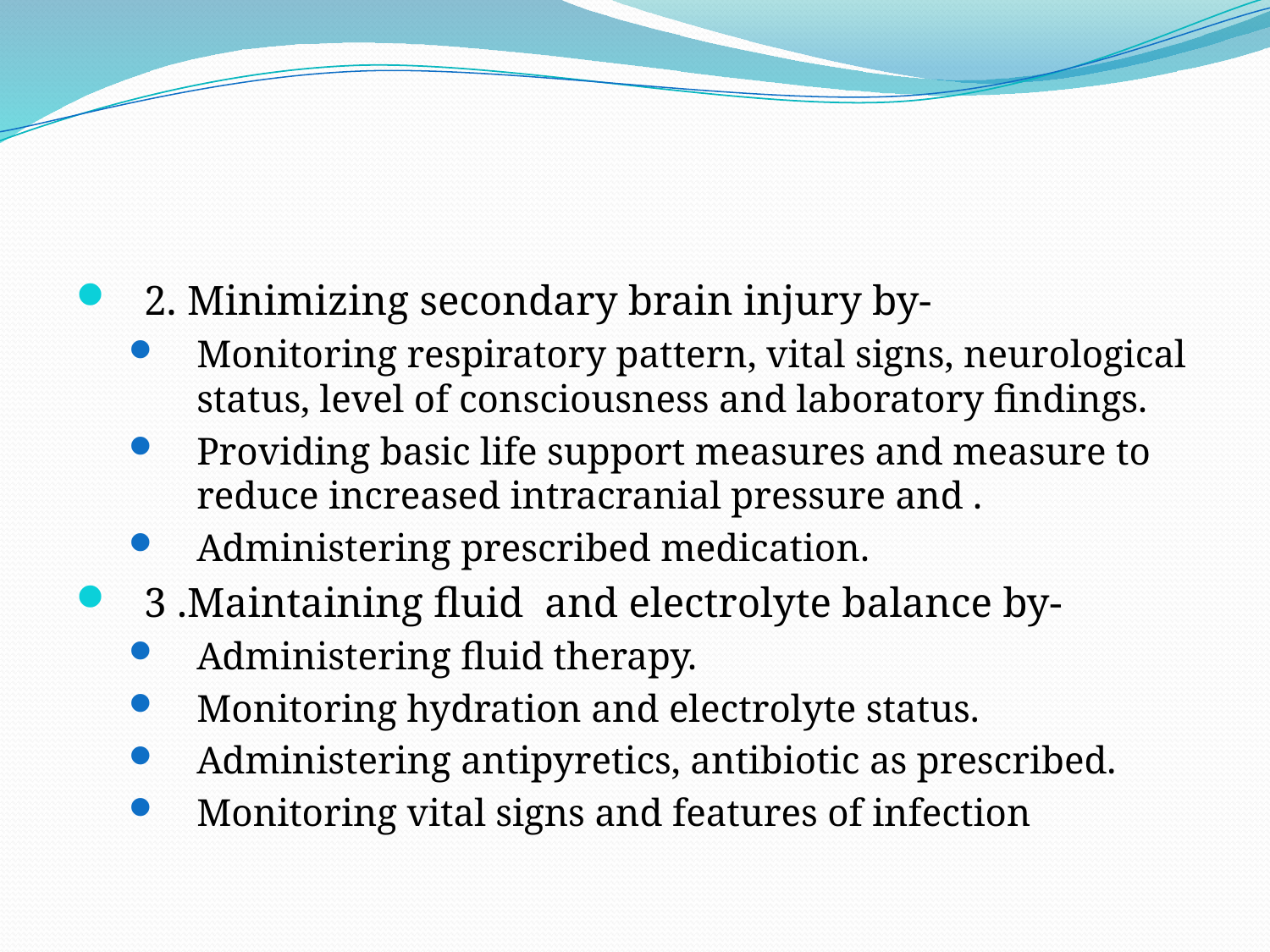

#
2. Minimizing secondary brain injury by-
Monitoring respiratory pattern, vital signs, neurological status, level of consciousness and laboratory findings.
Providing basic life support measures and measure to reduce increased intracranial pressure and .
Administering prescribed medication.
3 .Maintaining fluid  and electrolyte balance by-
Administering fluid therapy.
Monitoring hydration and electrolyte status.
Administering antipyretics, antibiotic as prescribed.
Monitoring vital signs and features of infection